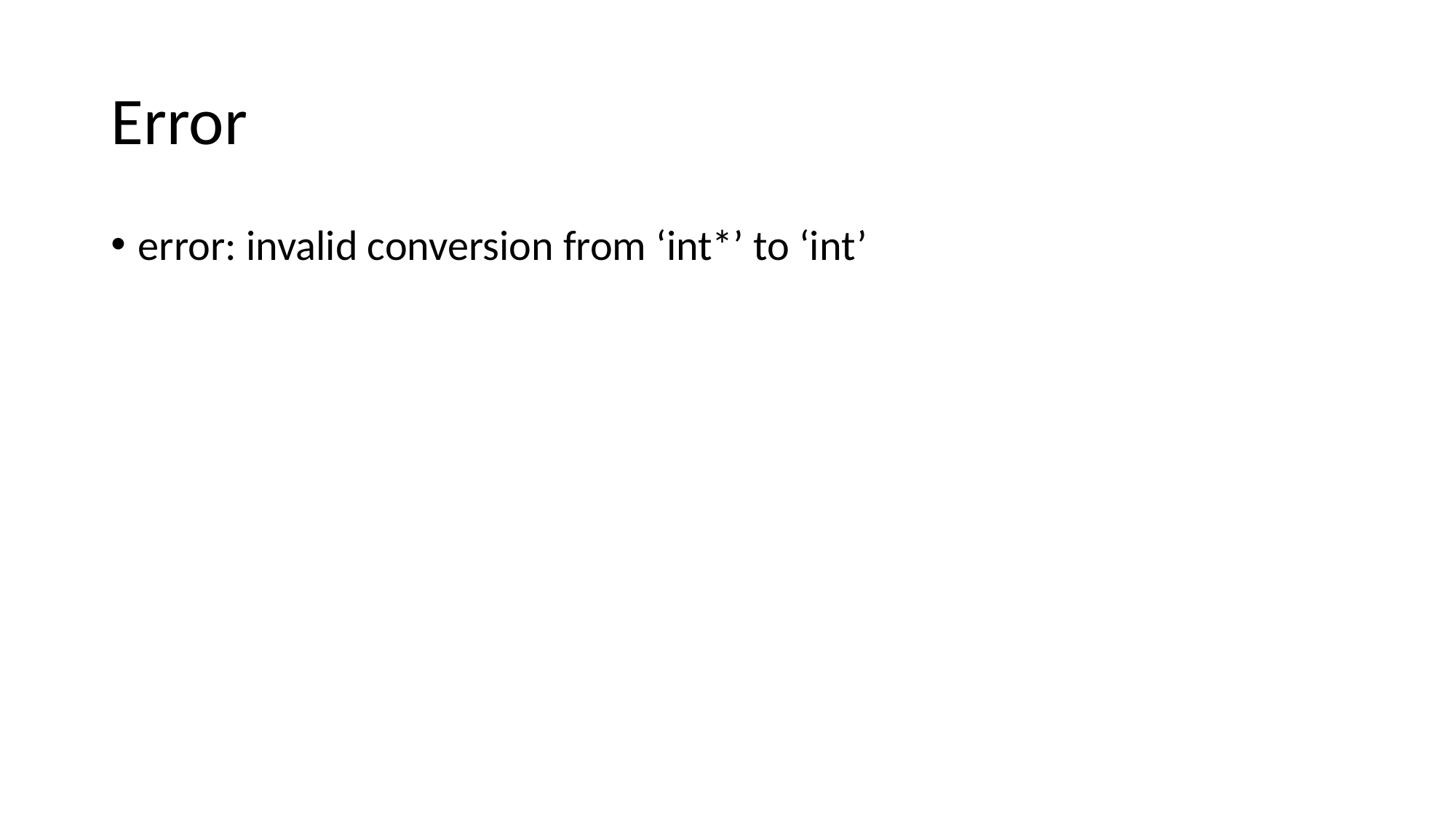

# Error
error: invalid conversion from ‘int*’ to ‘int’